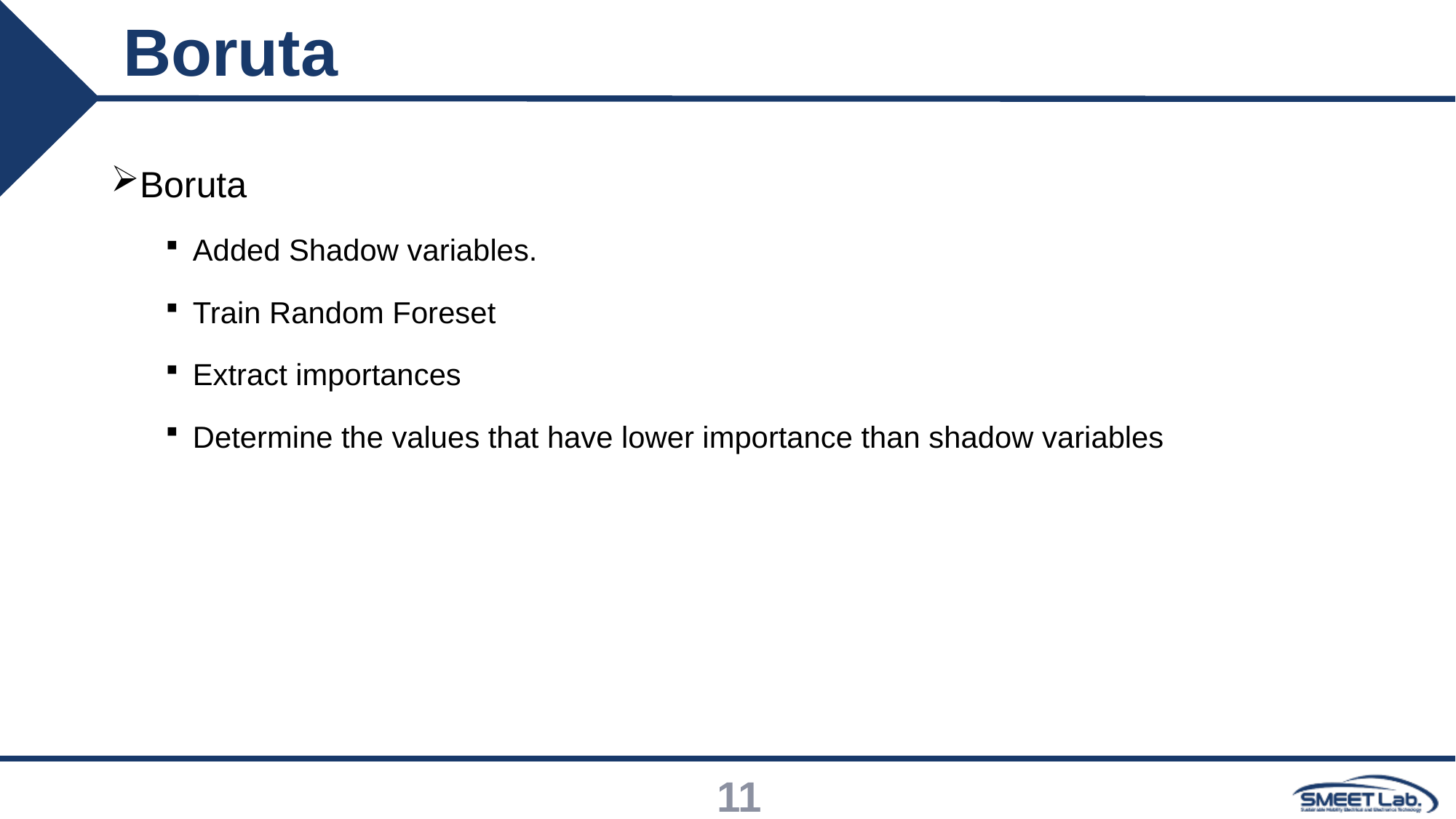

# Boruta
Boruta
Added Shadow variables.
Train Random Foreset
Extract importances
Determine the values that have lower importance than shadow variables

11